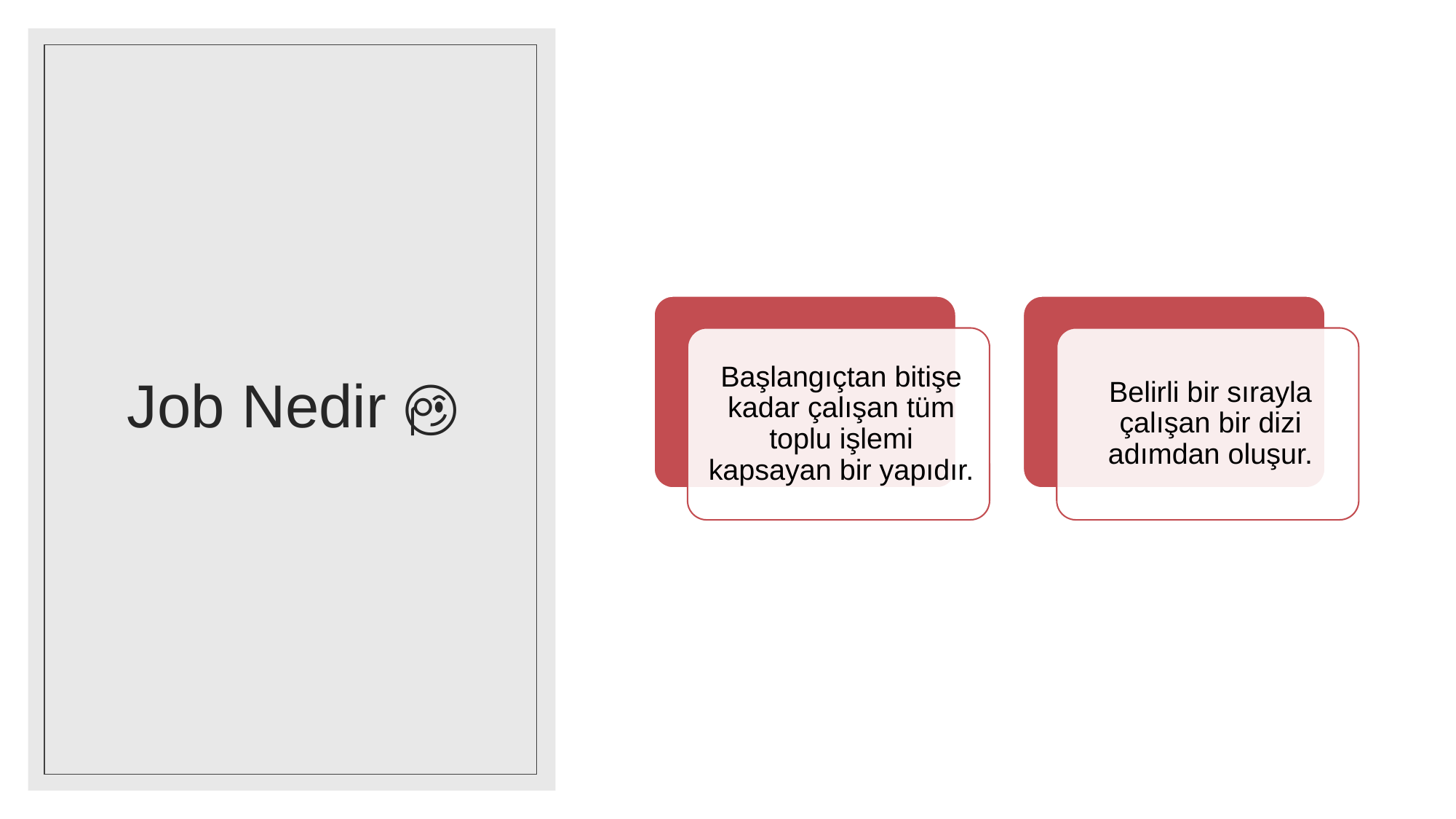

# Job Nedir 🧐
Başlangıçtan bitişe kadar çalışan tüm toplu işlemi kapsayan bir yapıdır.
Belirli bir sırayla çalışan bir dizi adımdan oluşur.